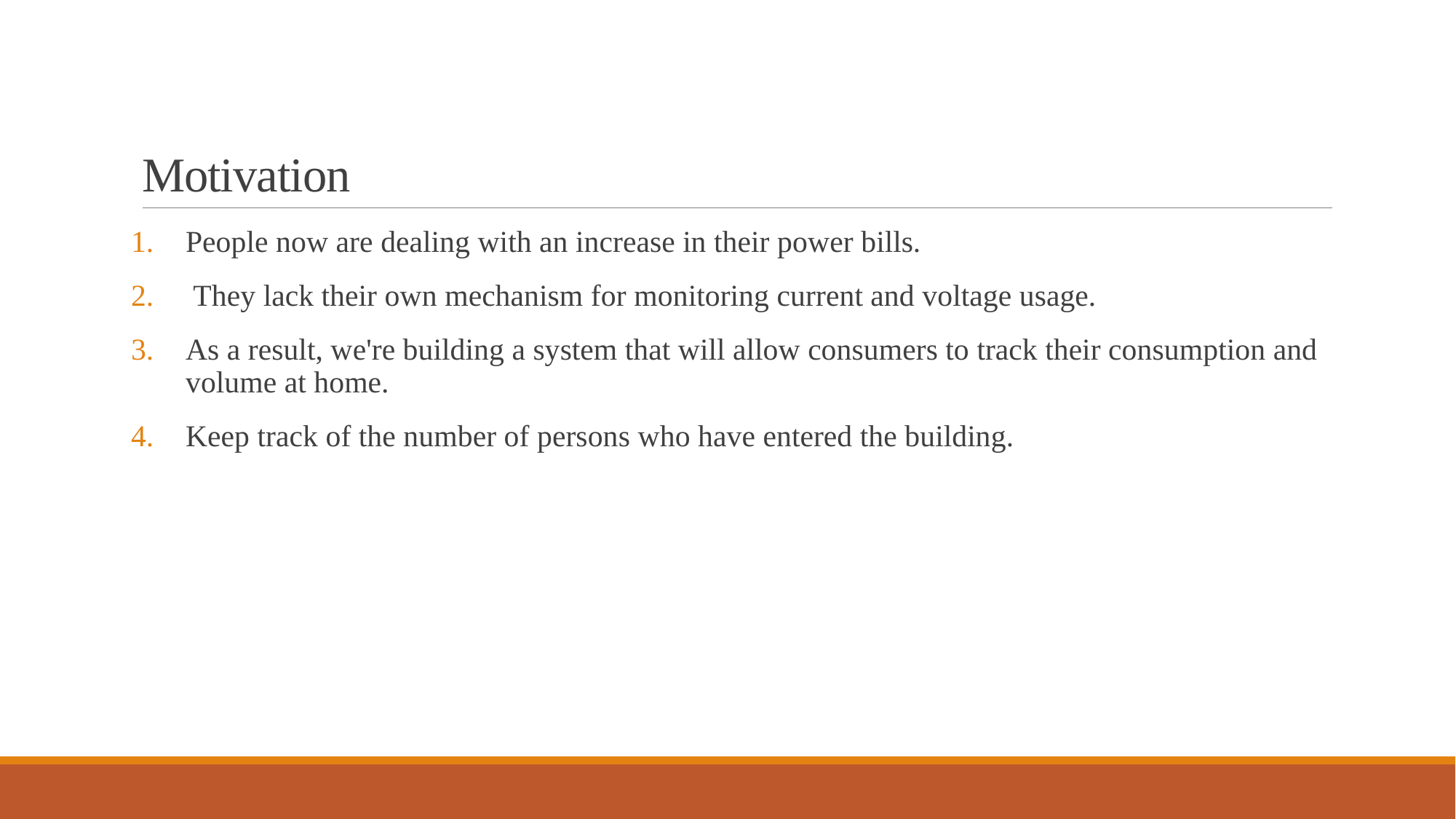

# Motivation
People now are dealing with an increase in their power bills.
 They lack their own mechanism for monitoring current and voltage usage.
As a result, we're building a system that will allow consumers to track their consumption and volume at home.
Keep track of the number of persons who have entered the building.